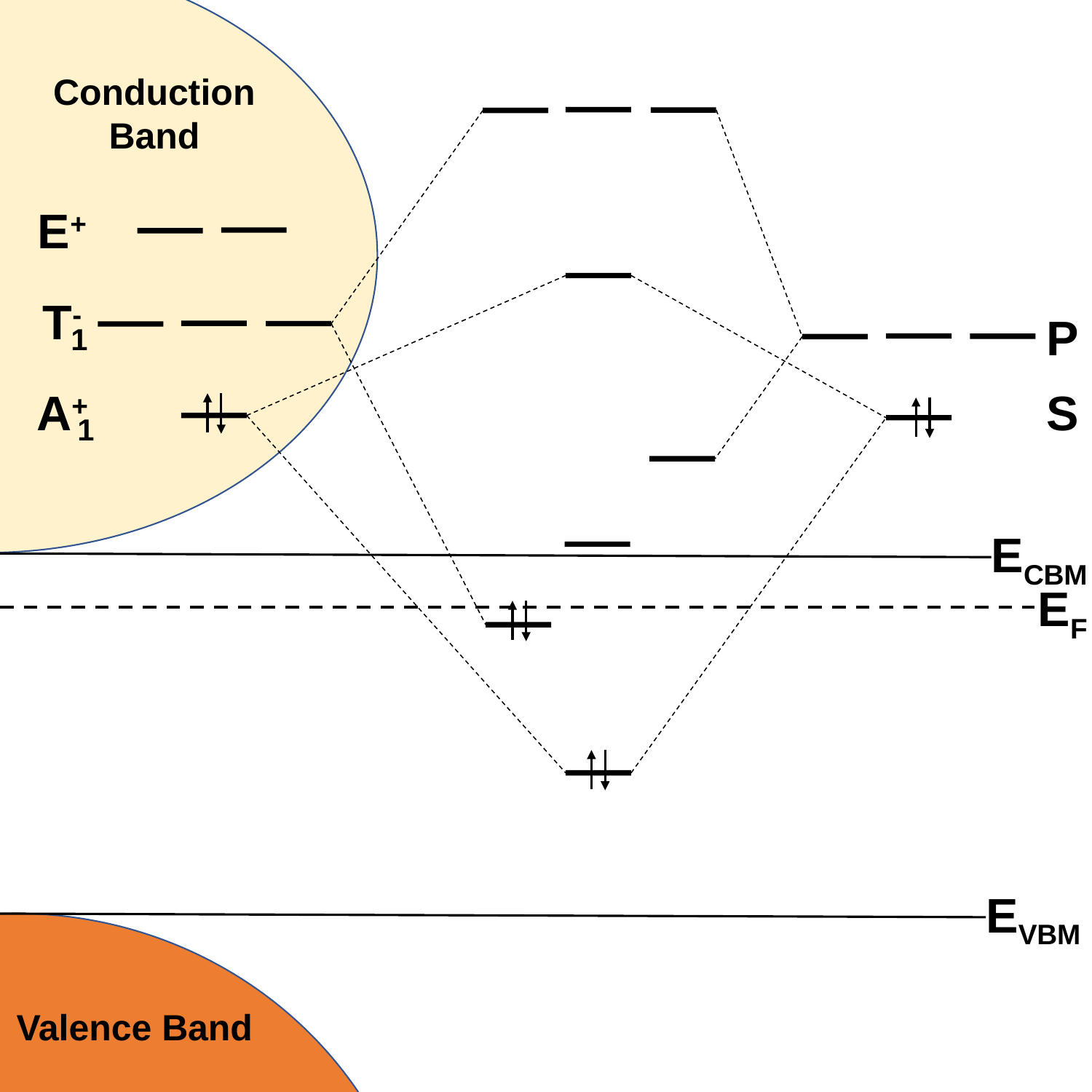

Conduction Band

E+

T-
P
1

A+
S
1

ECBM

EF

EVBM

Valence Band